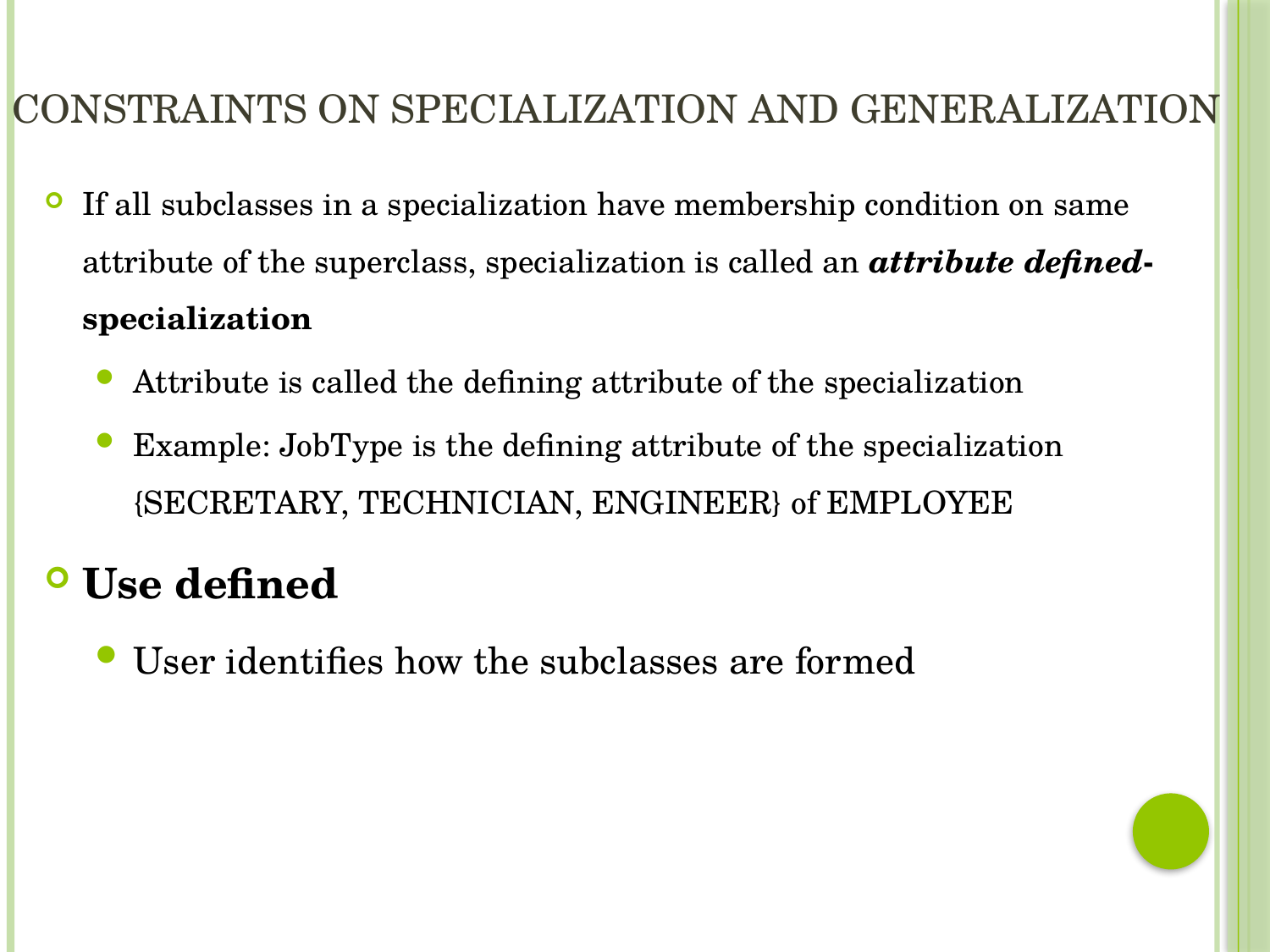

# Constraints on Specialization and Generalization
If all subclasses in a specialization have membership condition on same attribute of the superclass, specialization is called an attribute defined-specialization
Attribute is called the defining attribute of the specialization
Example: JobType is the defining attribute of the specialization {SECRETARY, TECHNICIAN, ENGINEER} of EMPLOYEE
Use defined
User identifies how the subclasses are formed